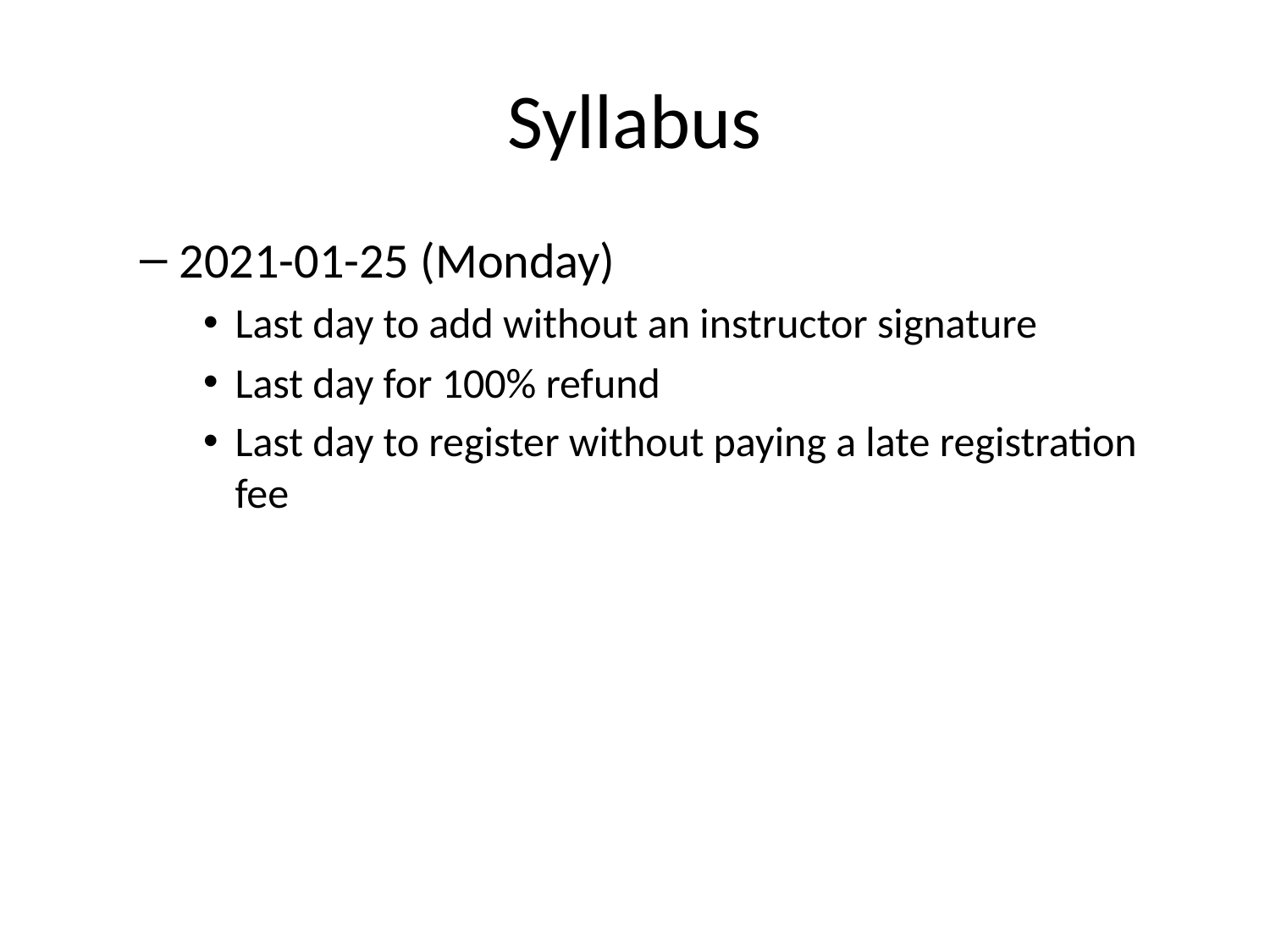

# Syllabus
2021-01-25 (Monday)
Last day to add without an instructor signature
Last day for 100% refund
Last day to register without paying a late registration fee